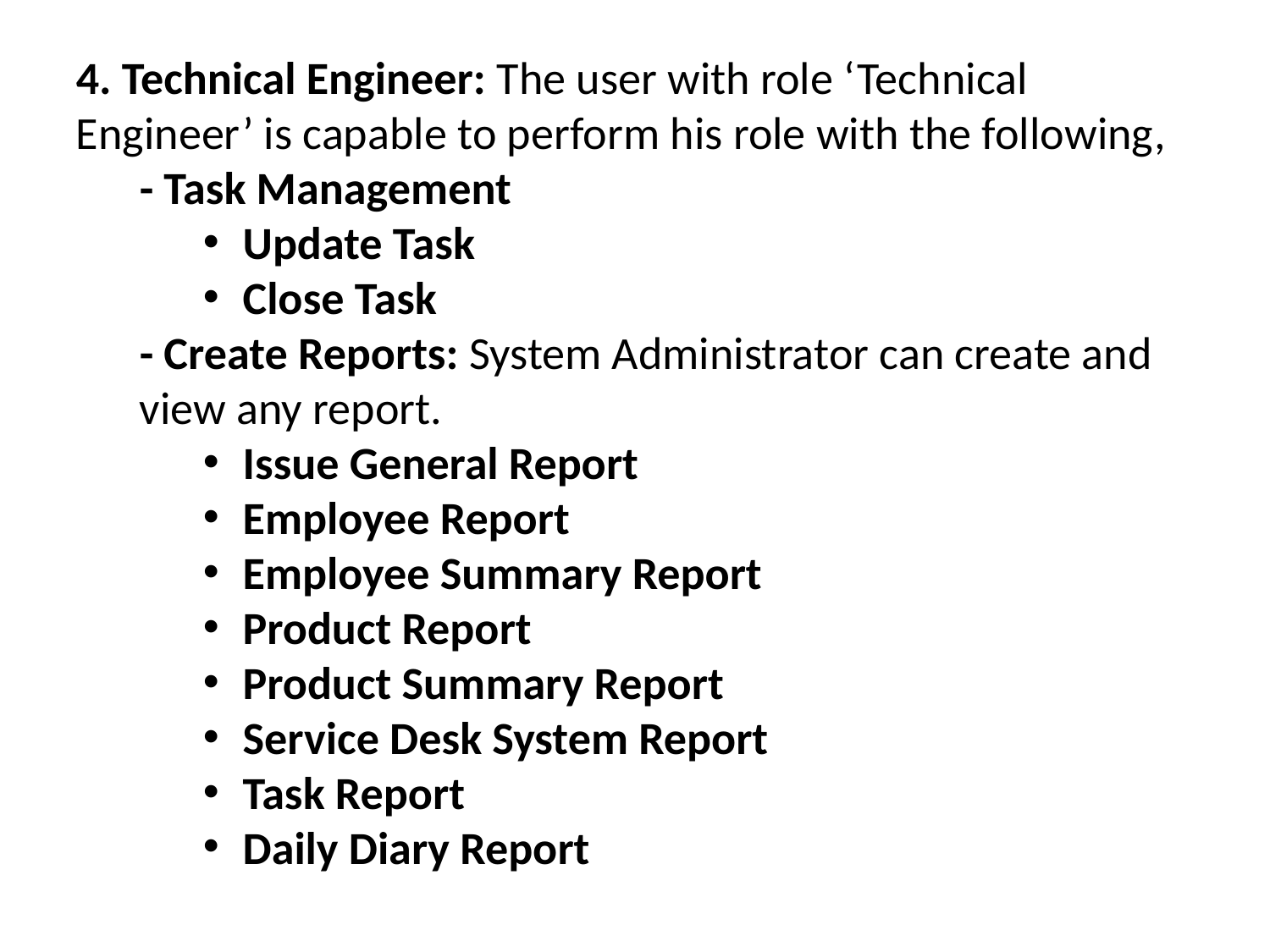

4. Technical Engineer: The user with role ‘Technical Engineer’ is capable to perform his role with the following,
- Task Management
Update Task
Close Task
- Create Reports: System Administrator can create and view any report.
Issue General Report
Employee Report
Employee Summary Report
Product Report
Product Summary Report
Service Desk System Report
Task Report
Daily Diary Report